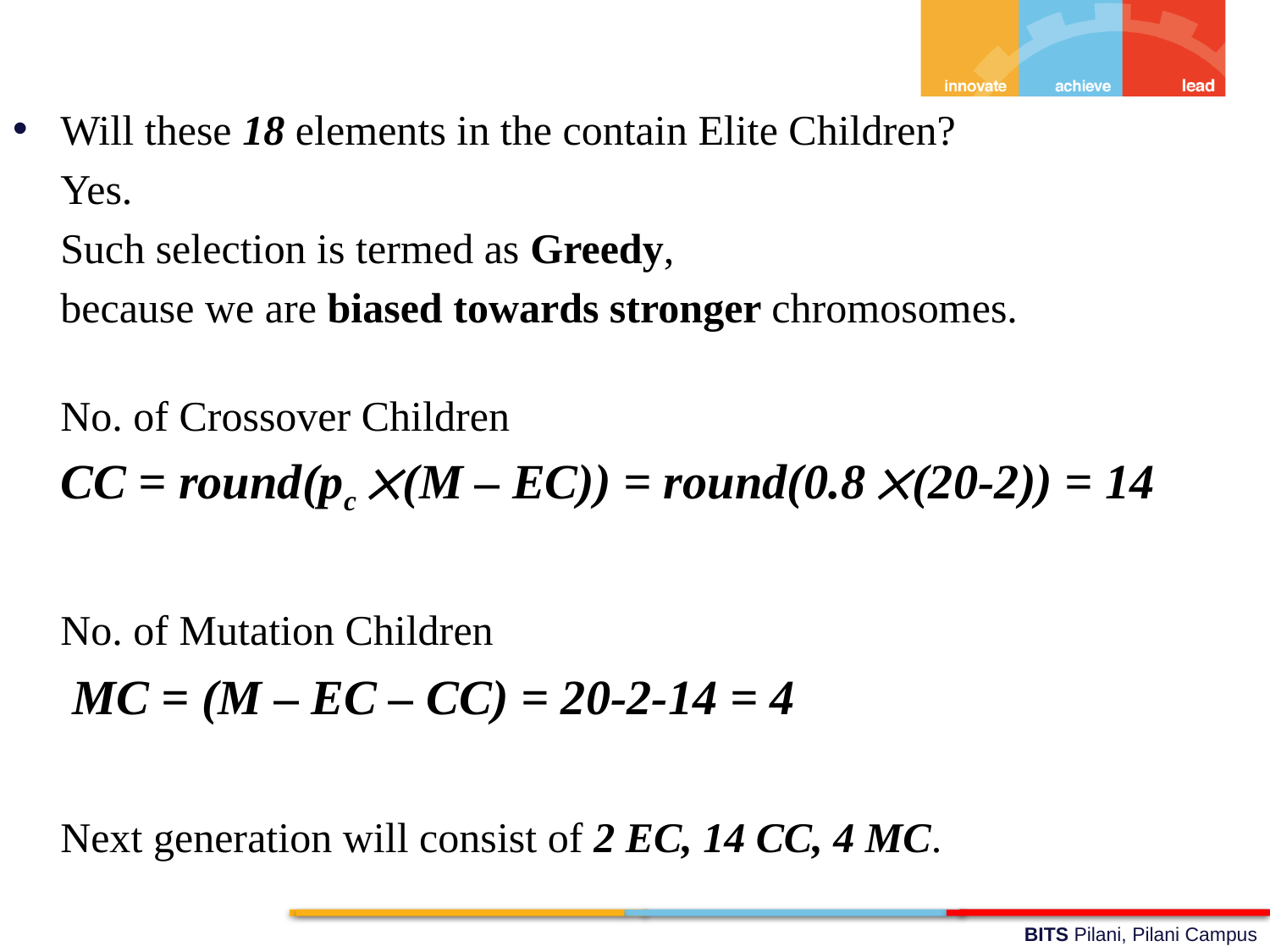

Will these 18 elements in the contain Elite Children?
	Yes.
	Such selection is termed as Greedy,
	because we are biased towards stronger chromosomes.

	No. of Crossover Children
	CC = round(pc ×(M – EC)) = round(0.8 ×(20-2)) = 14

	No. of Mutation Children
	 MC = (M – EC – CC) = 20-2-14 = 4

	Next generation will consist of 2 EC, 14 CC, 4 MC.